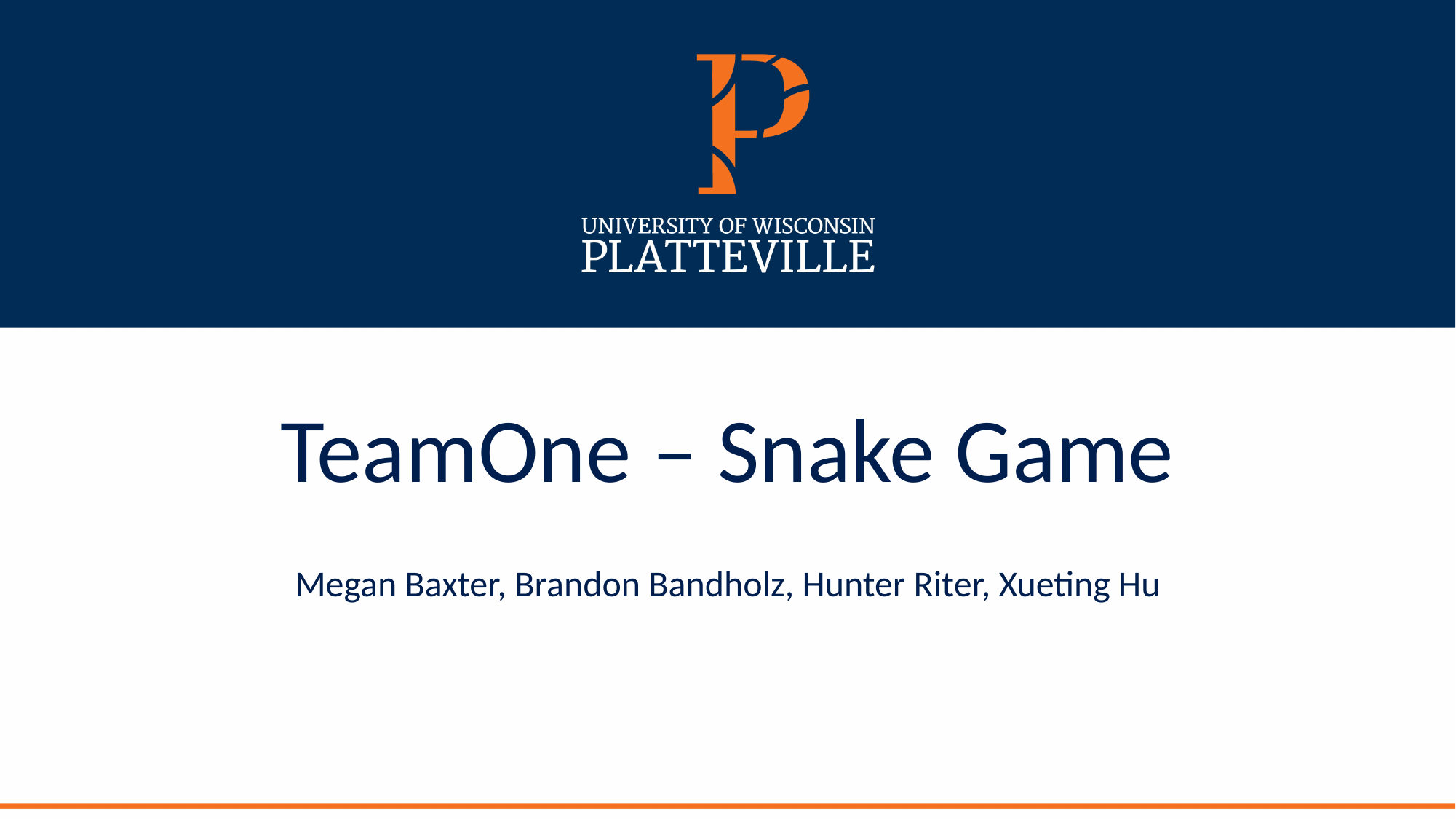

# TeamOne – Snake Game
Megan Baxter, Brandon Bandholz, Hunter Riter, Xueting Hu